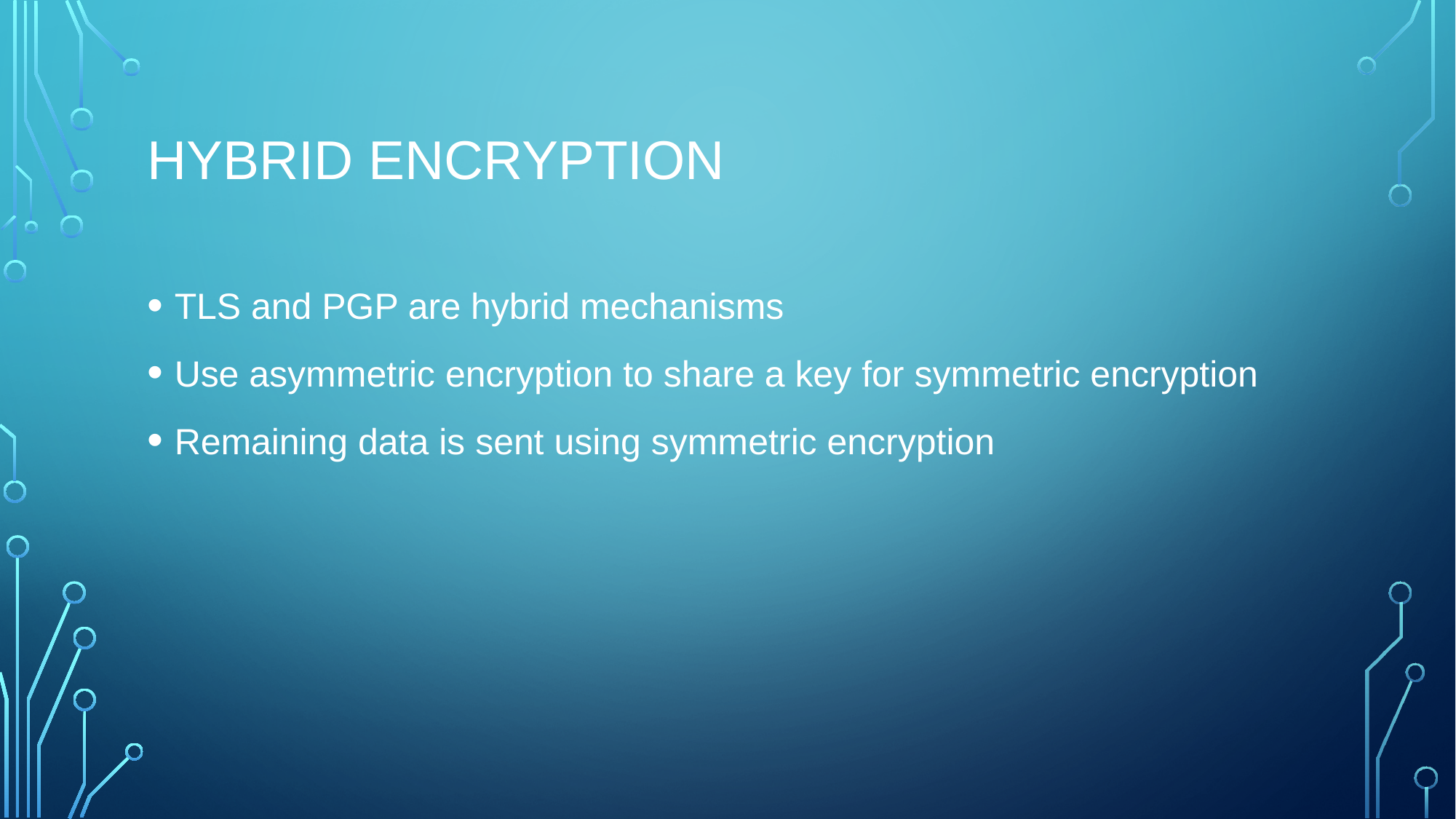

# Hybrid Encryption
TLS and PGP are hybrid mechanisms
Use asymmetric encryption to share a key for symmetric encryption
Remaining data is sent using symmetric encryption